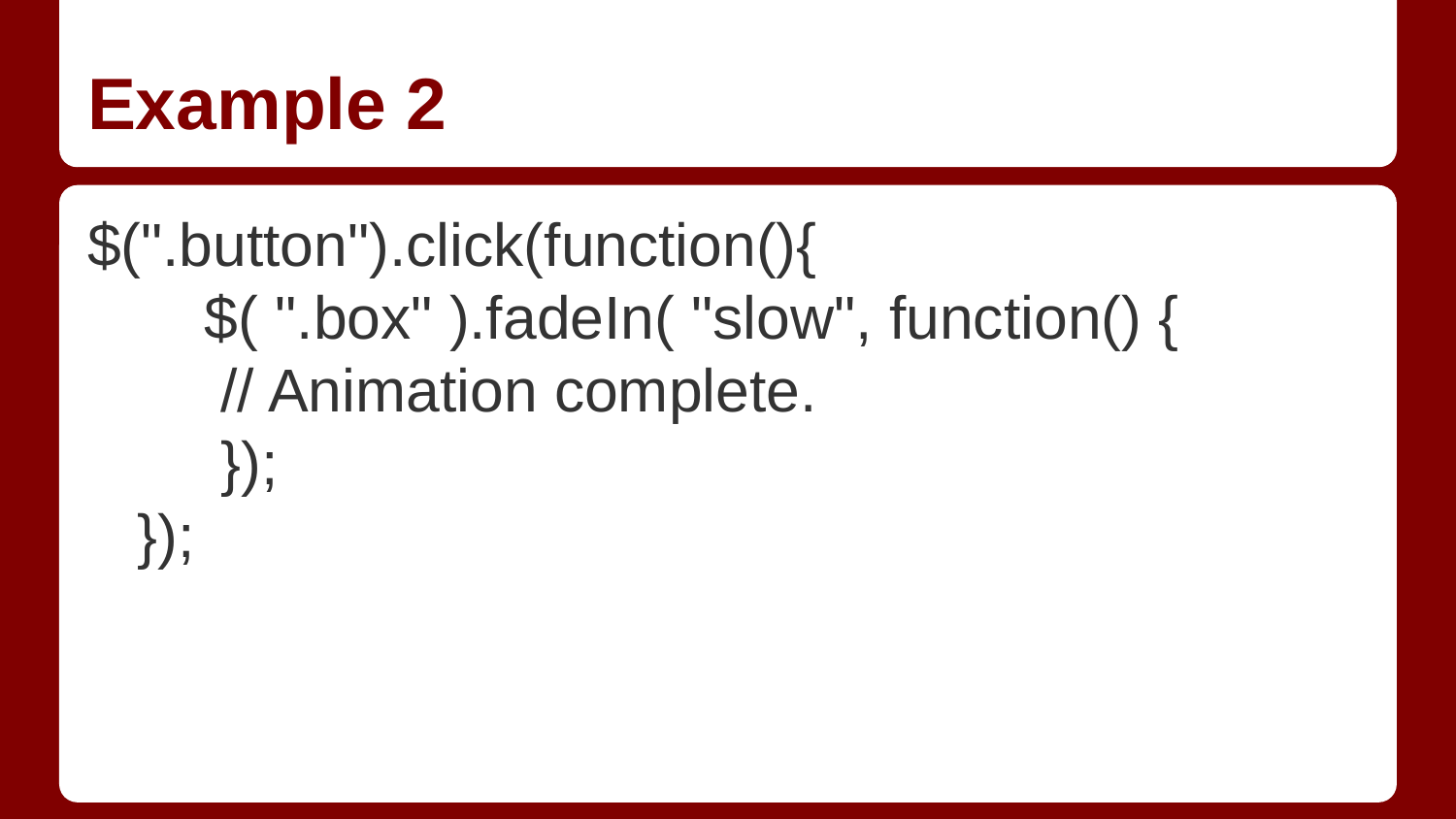

# Example 2
$(".button").click(function(){
       $( ".box" ).fadeIn( "slow", function() {
        // Animation complete.
        });
   });